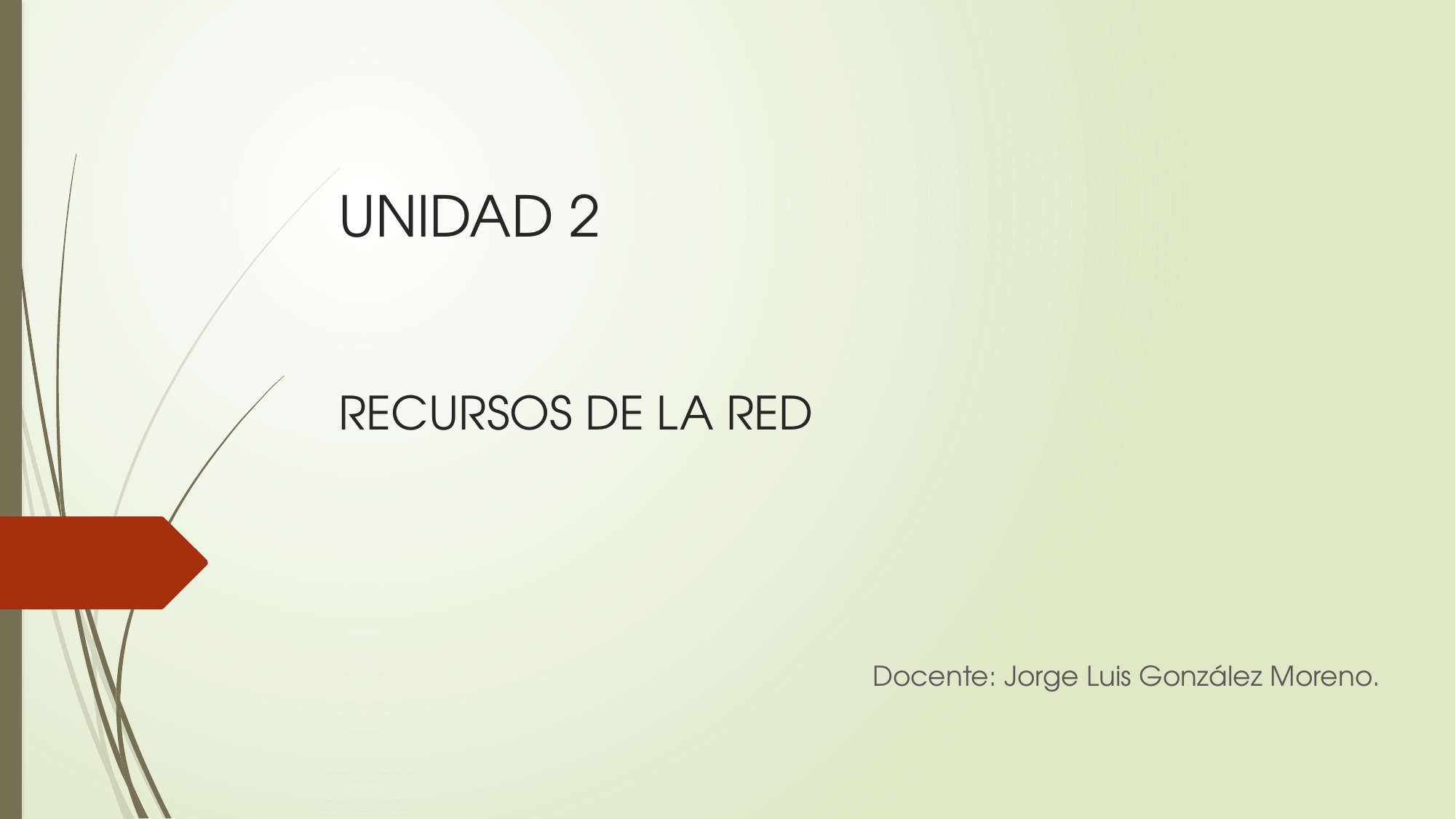

# UNIDAD 2 RECURSOS DE LA RED
Docente: Jorge Luis González Moreno.